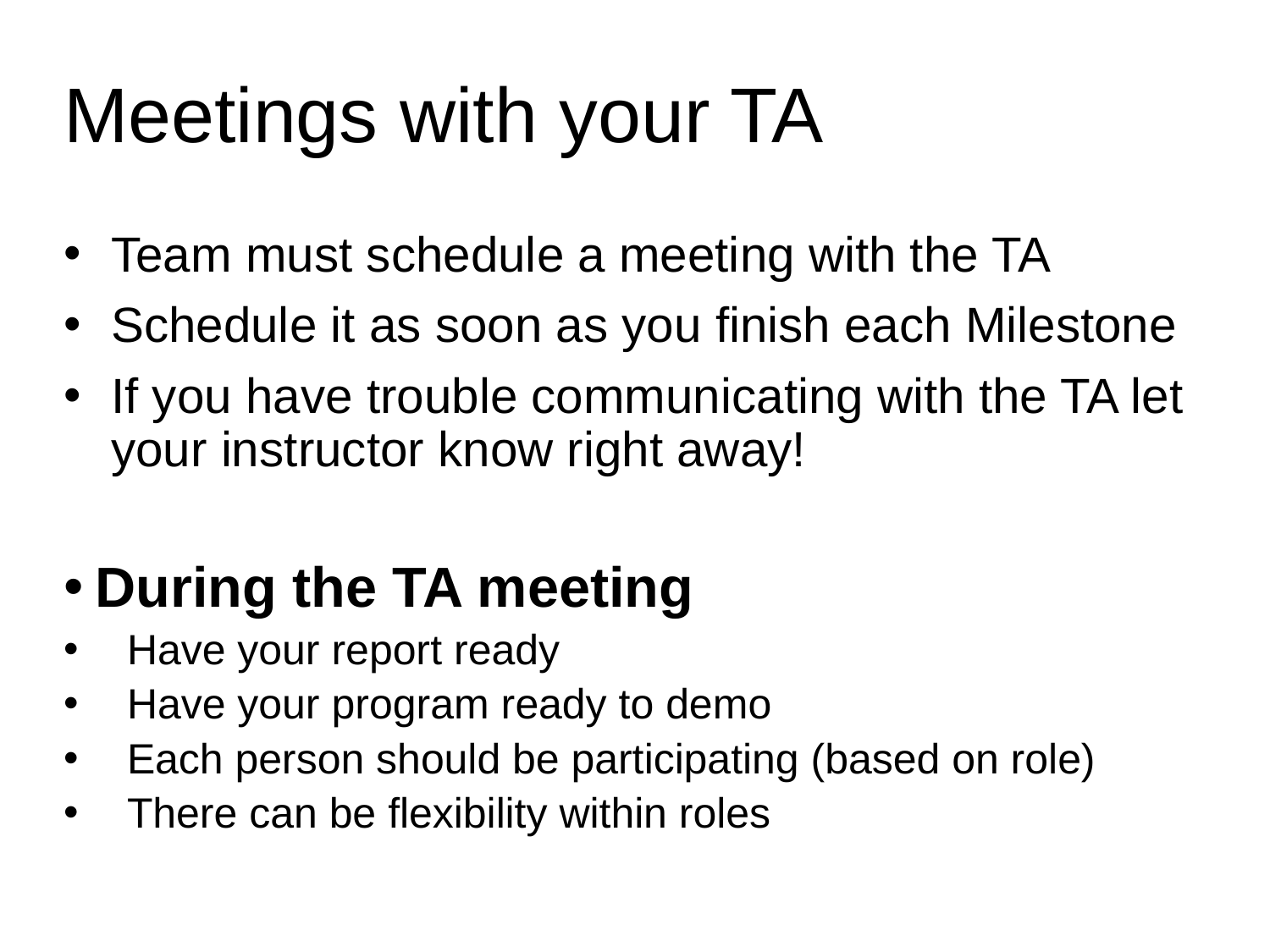

# Meetings with your TA
Team must schedule a meeting with the TA
Schedule it as soon as you finish each Milestone
If you have trouble communicating with the TA let your instructor know right away!

During the TA meeting
Have your report ready
Have your program ready to demo
Each person should be participating (based on role)
There can be flexibility within roles